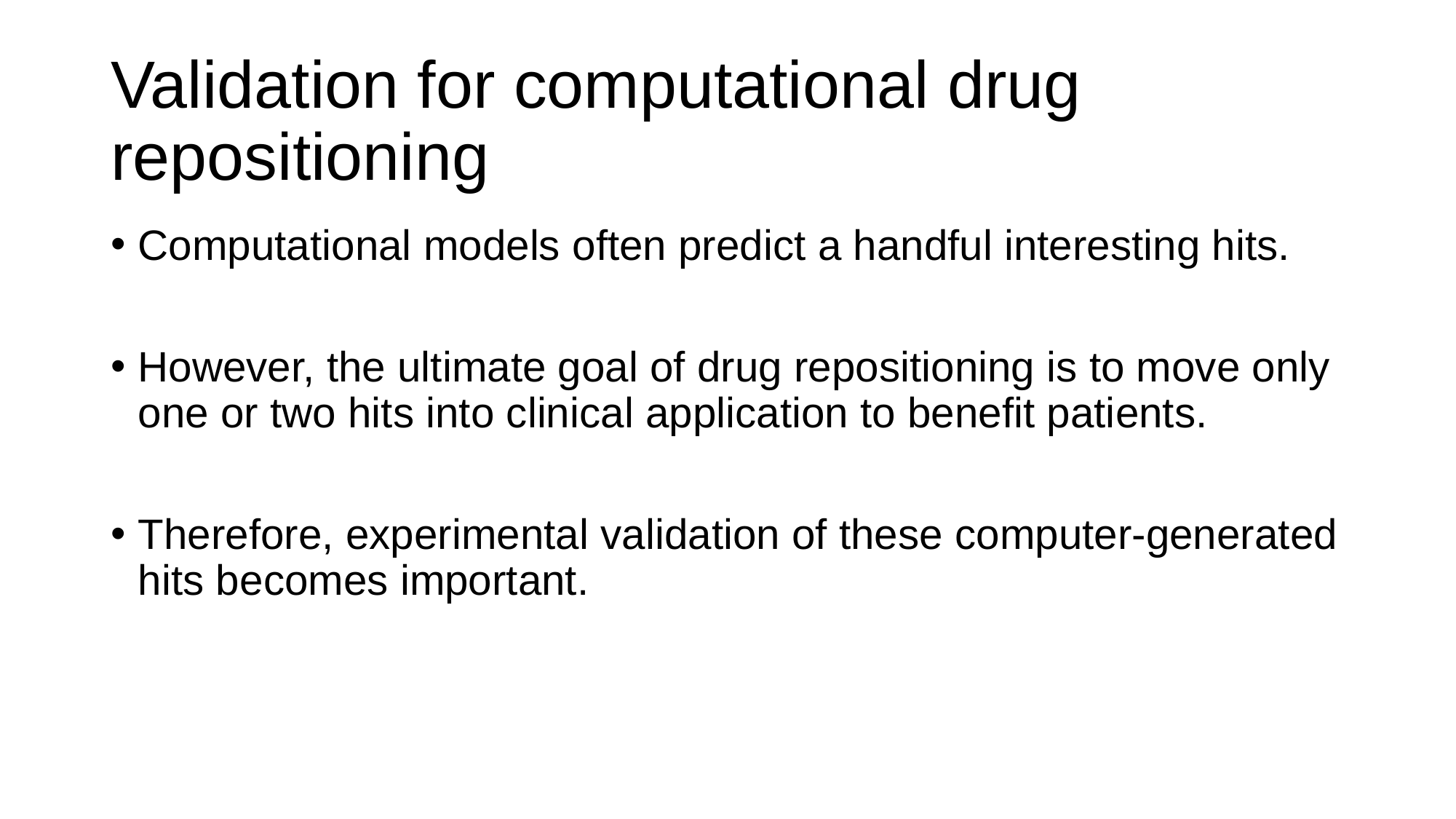

# Validation for computational drug repositioning
Computational models often predict a handful interesting hits.

However, the ultimate goal of drug repositioning is to move only one or two hits into clinical application to benefit patients.

Therefore, experimental validation of these computer-generated hits becomes important.